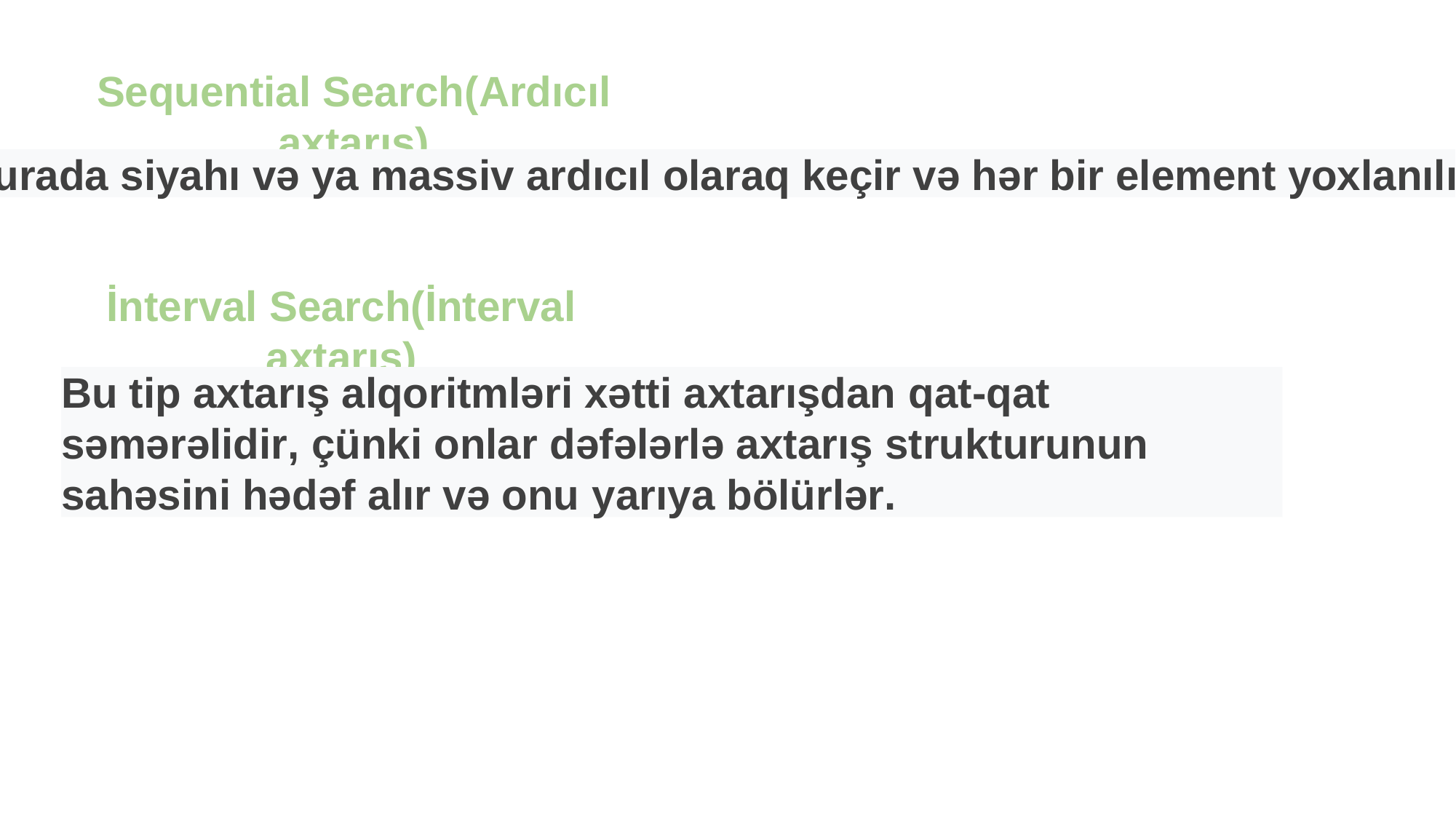

Sequential Search(Ardıcıl axtarış)
Burada siyahı və ya massiv ardıcıl olaraq keçir və hər bir element yoxlanılır.
İnterval Search(İnterval axtarış)
Bu tip axtarış alqoritmləri xətti axtarışdan qat-qat səmərəlidir, çünki onlar dəfələrlə axtarış strukturunun sahəsini hədəf alır və onu yarıya bölürlər.